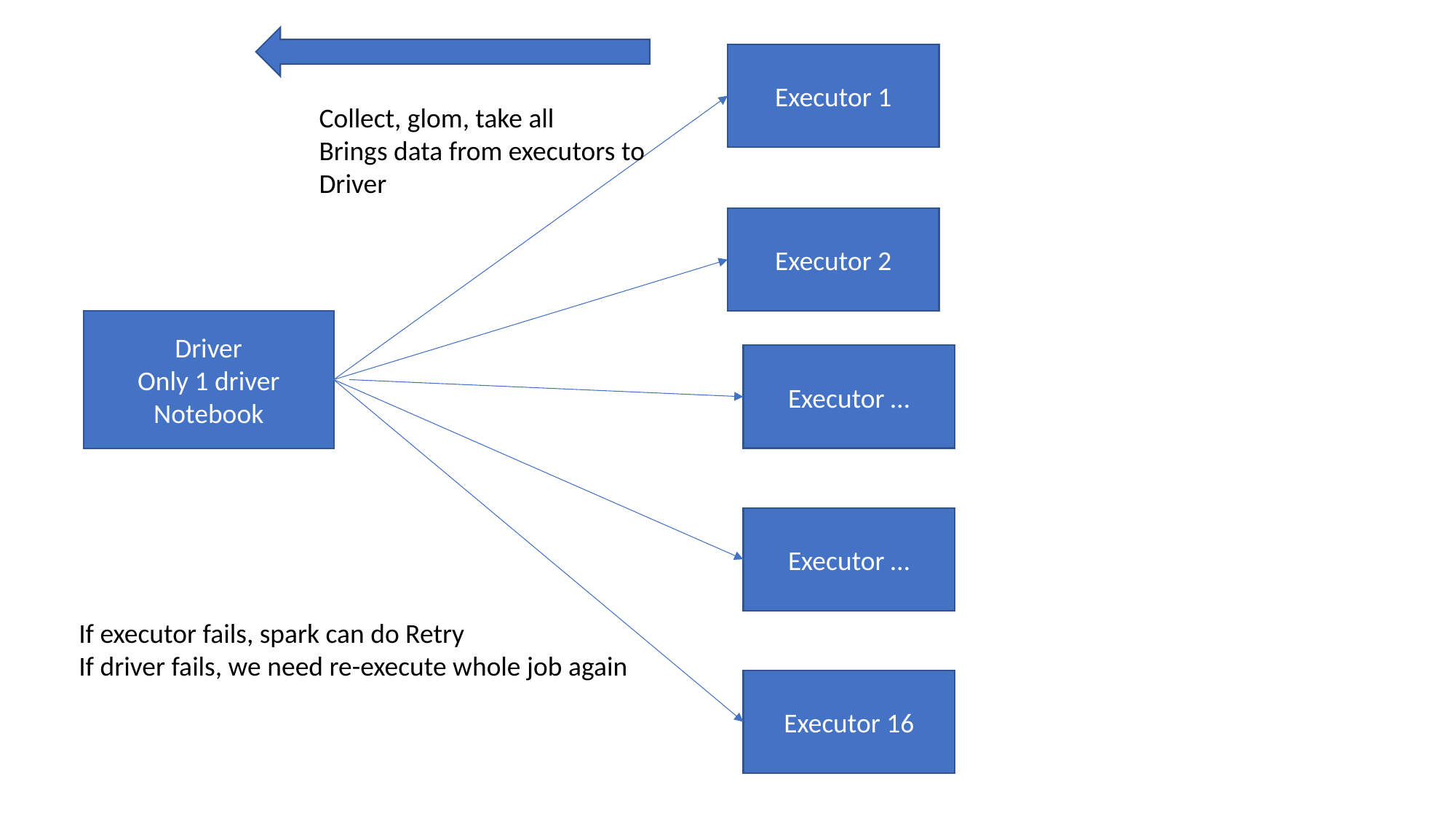

Executor 1
Collect, glom, take all
Brings data from executors to
Driver

Executor 2
Driver
Only 1 driver
Notebook
Executor …
Executor …
If executor fails, spark can do Retry
If driver fails, we need re-execute whole job again

Executor 16